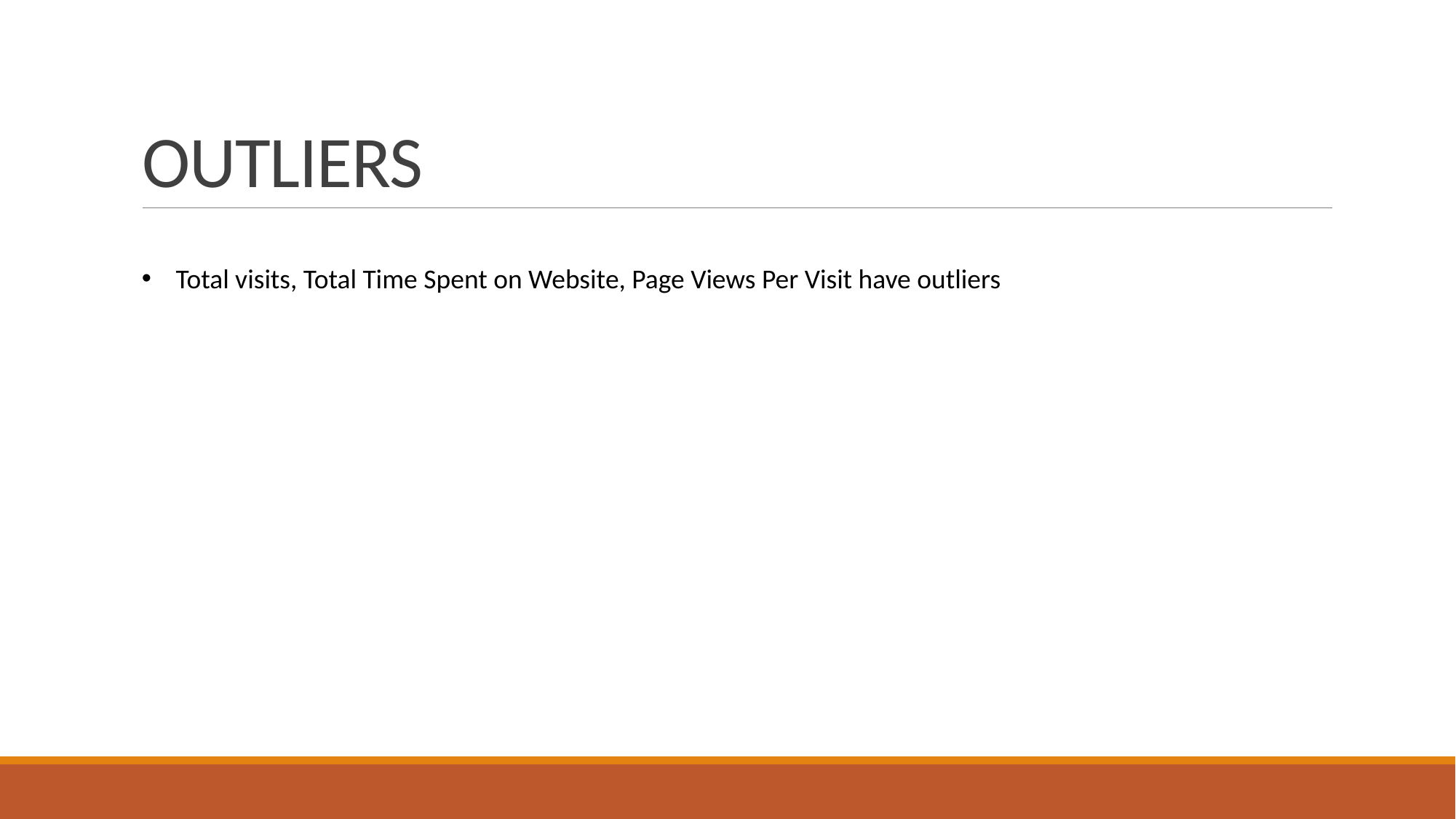

# OUTLIERS
Total visits, Total Time Spent on Website, Page Views Per Visit have outliers